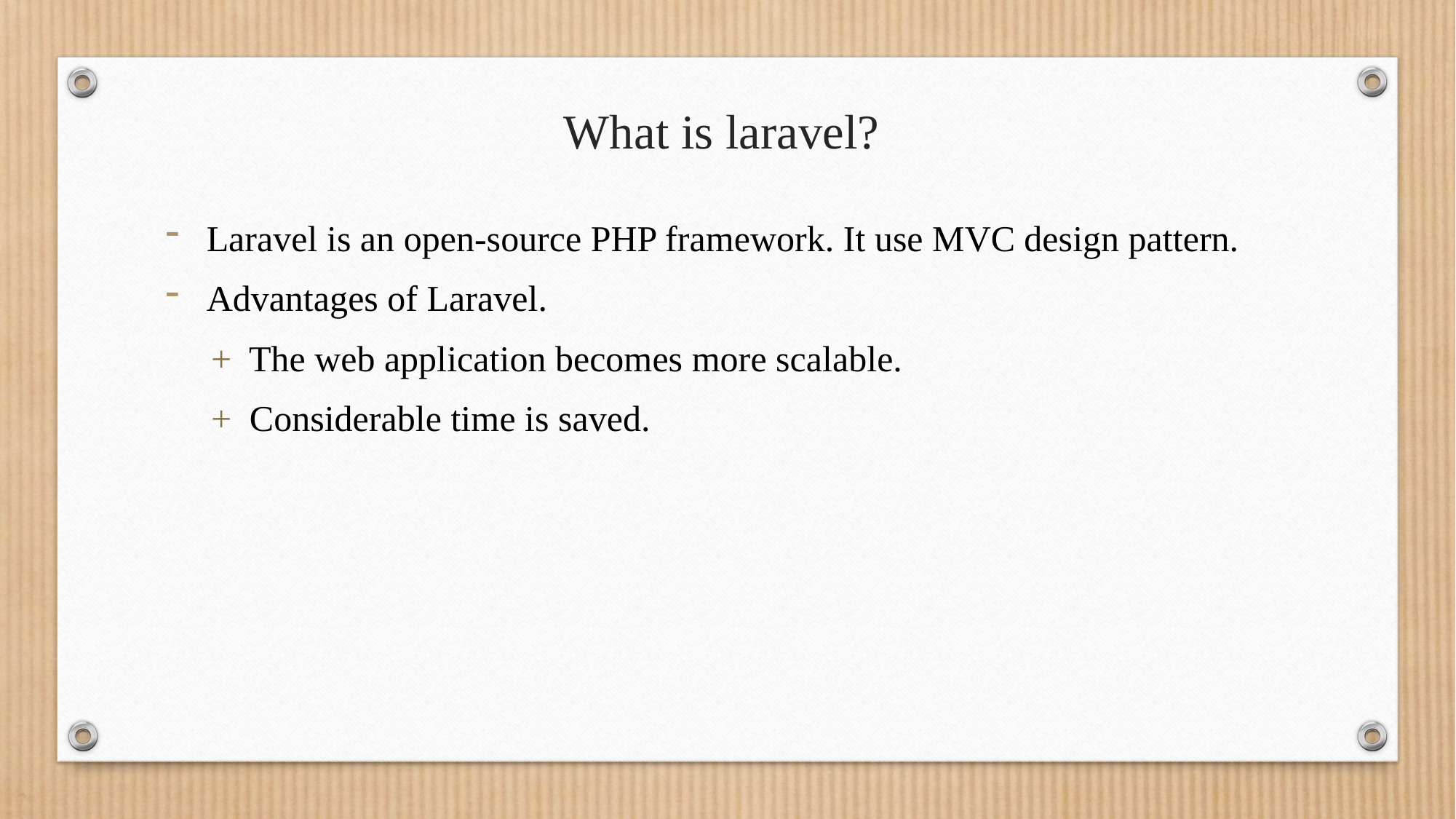

# What is laravel?
Laravel is an open-source PHP framework. It use MVC design pattern.
Advantages of Laravel.
     +  The web application becomes more scalable.
     +  Considerable time is saved.